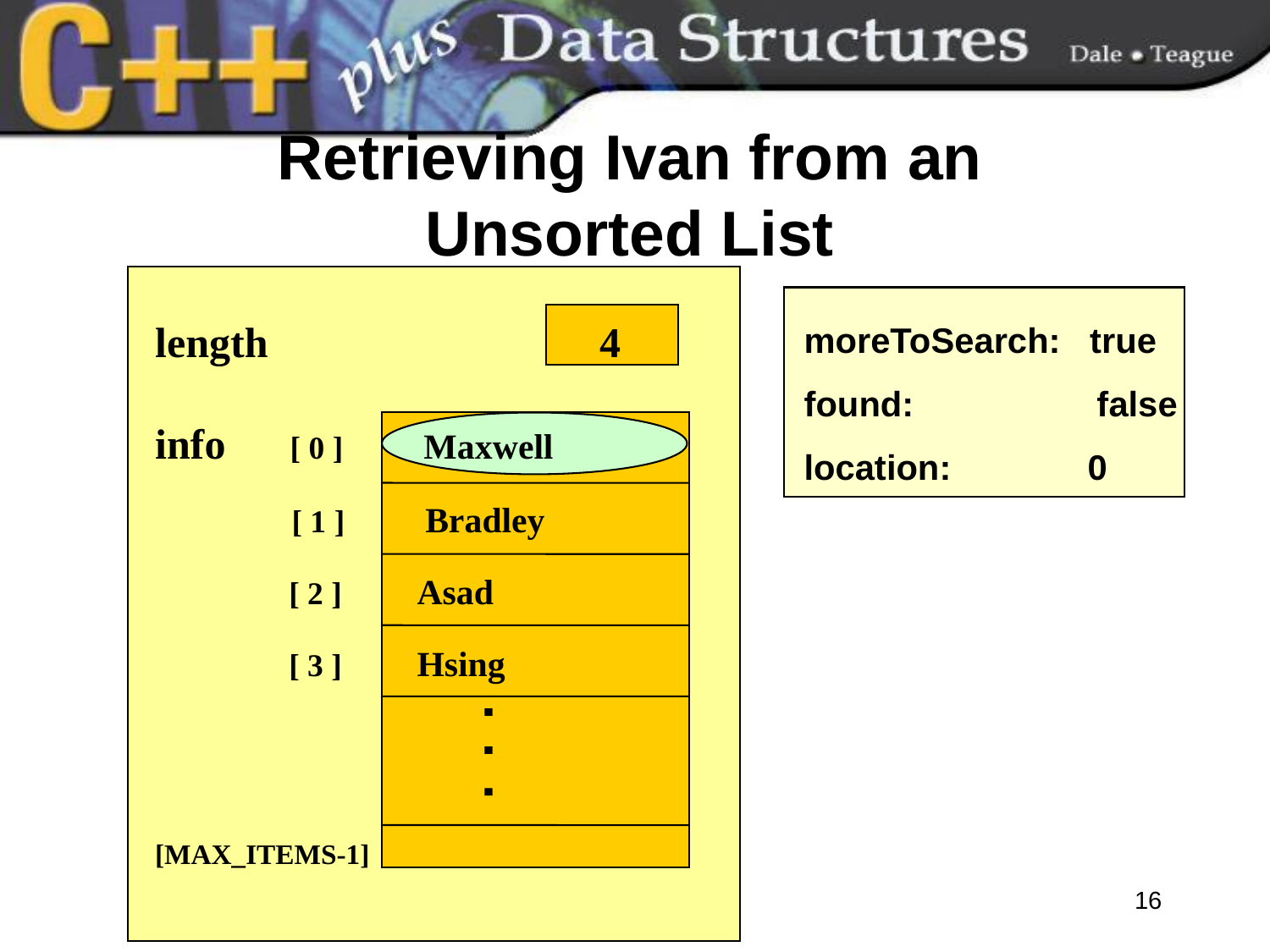

# Retrieving Ivan from an Unsorted List

length			      4

info     	 [ 0 ]          Maxwell

                 [ 1 ]          Bradley

	 [ 2 ] 	 Asad

	 [ 3 ] 	 Hsing
 	                   .
	                   .
	                   .

[MAX_ITEMS-1]

moreToSearch:   true

found:		    false

location:              0

16